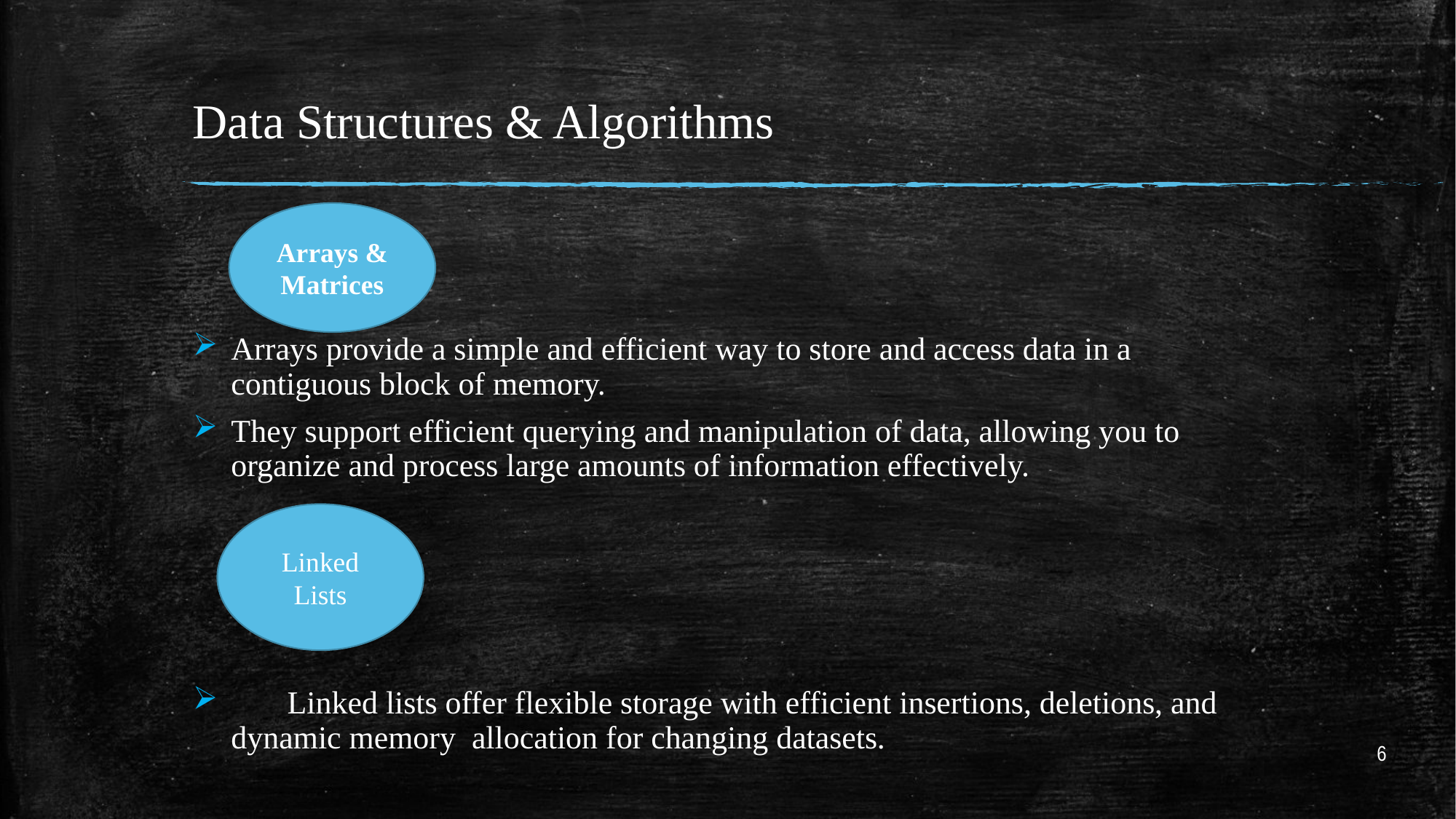

# Data Structures & Algorithms

Arrays provide a simple and efficient way to store and access data in a contiguous block of memory.
They support efficient querying and manipulation of data, allowing you to organize and process large amounts of information effectively.

       Linked lists offer flexible storage with efficient insertions, deletions, and dynamic memory  allocation for changing datasets.

Arrays & Matrices
Linked Lists
6